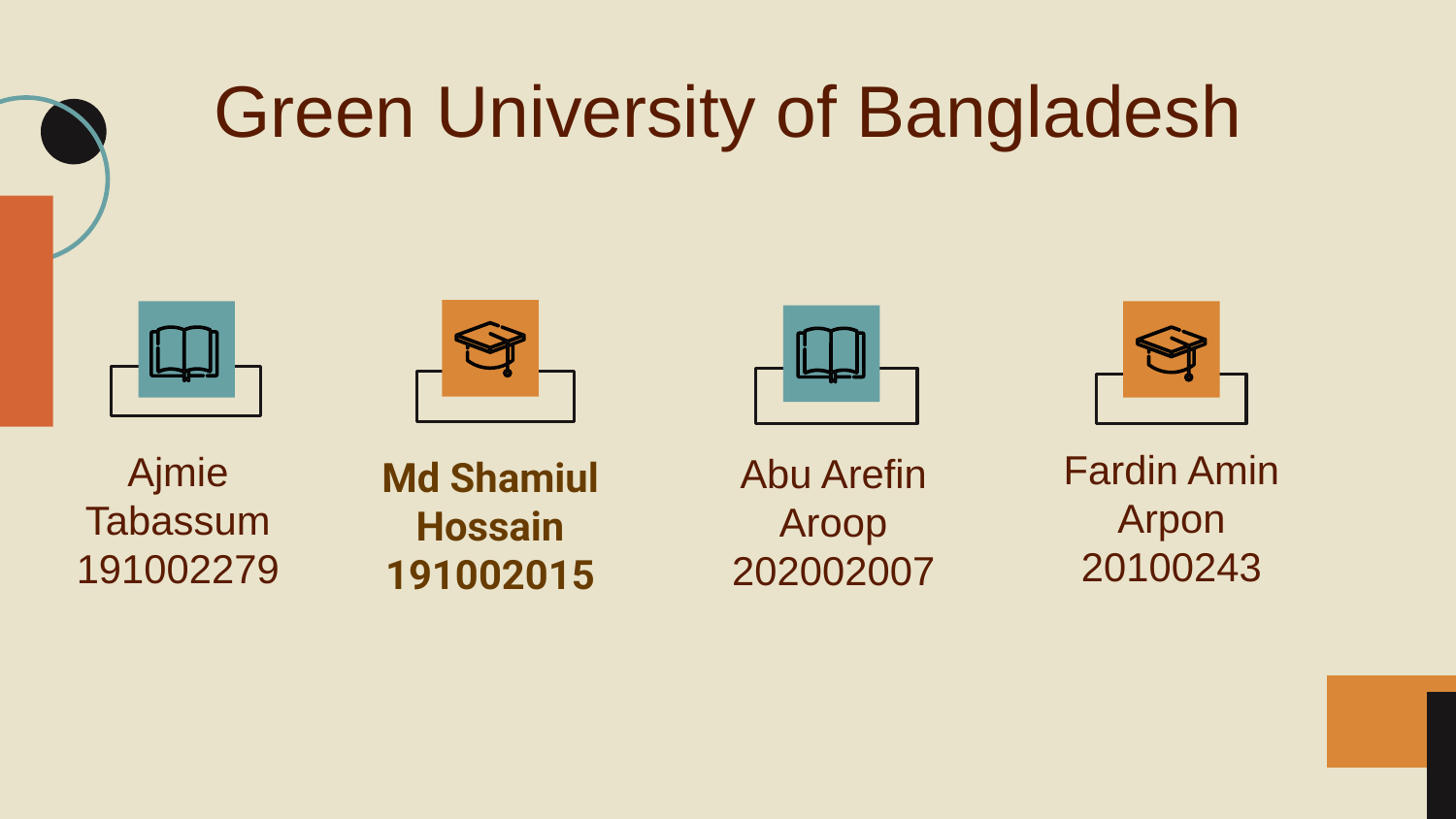

# Green University of Bangladesh

Fardin Amin
Arpon
20100243
Ajmie Tabassum
191002279
Abu Arefin
Aroop
202002007
Md Shamiul Hossain
191002015